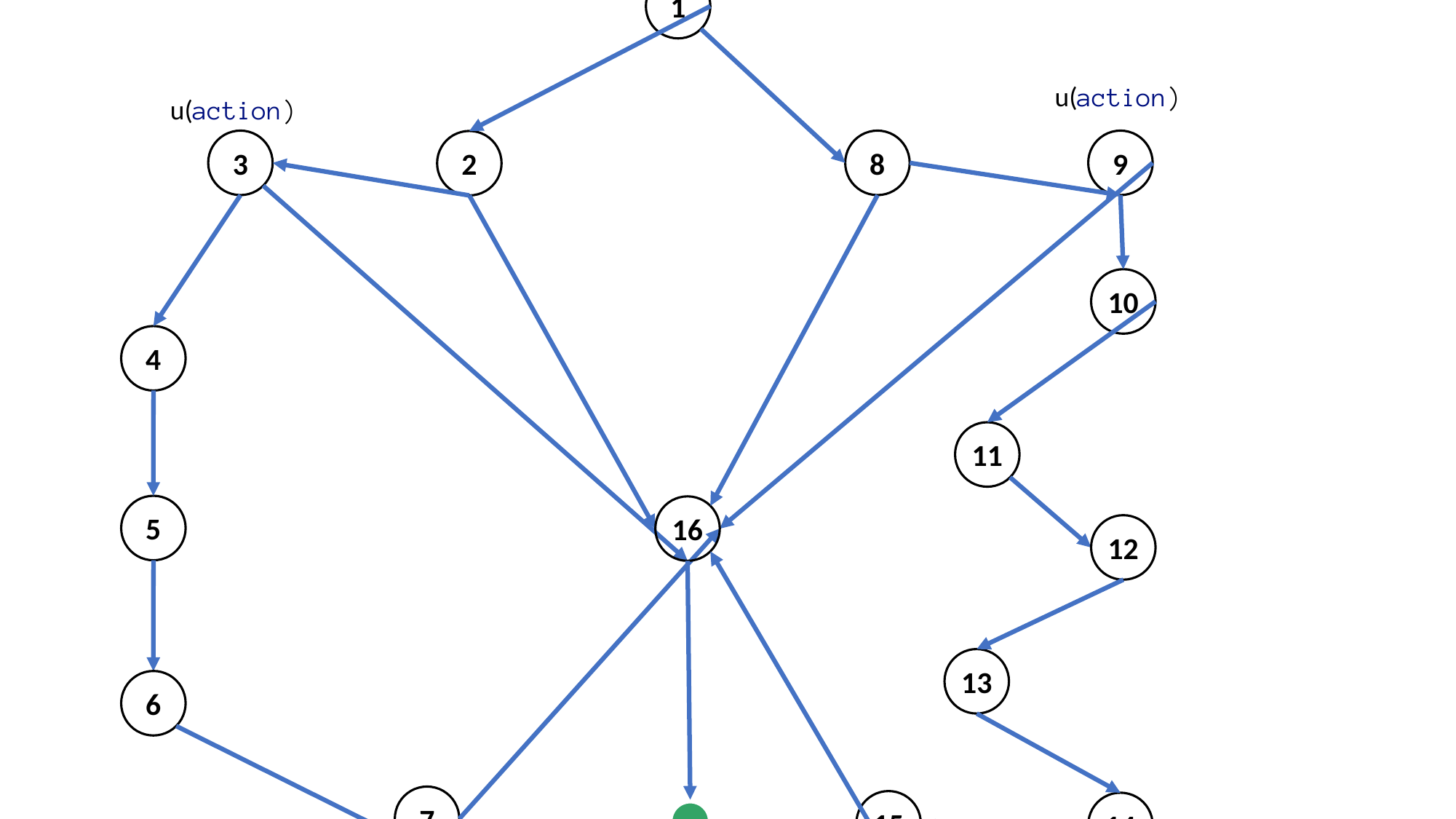

d(action)
1
u(action)
u(action)
3
8
9
2
10
4
11
5
16
12
13
6
7
15
14